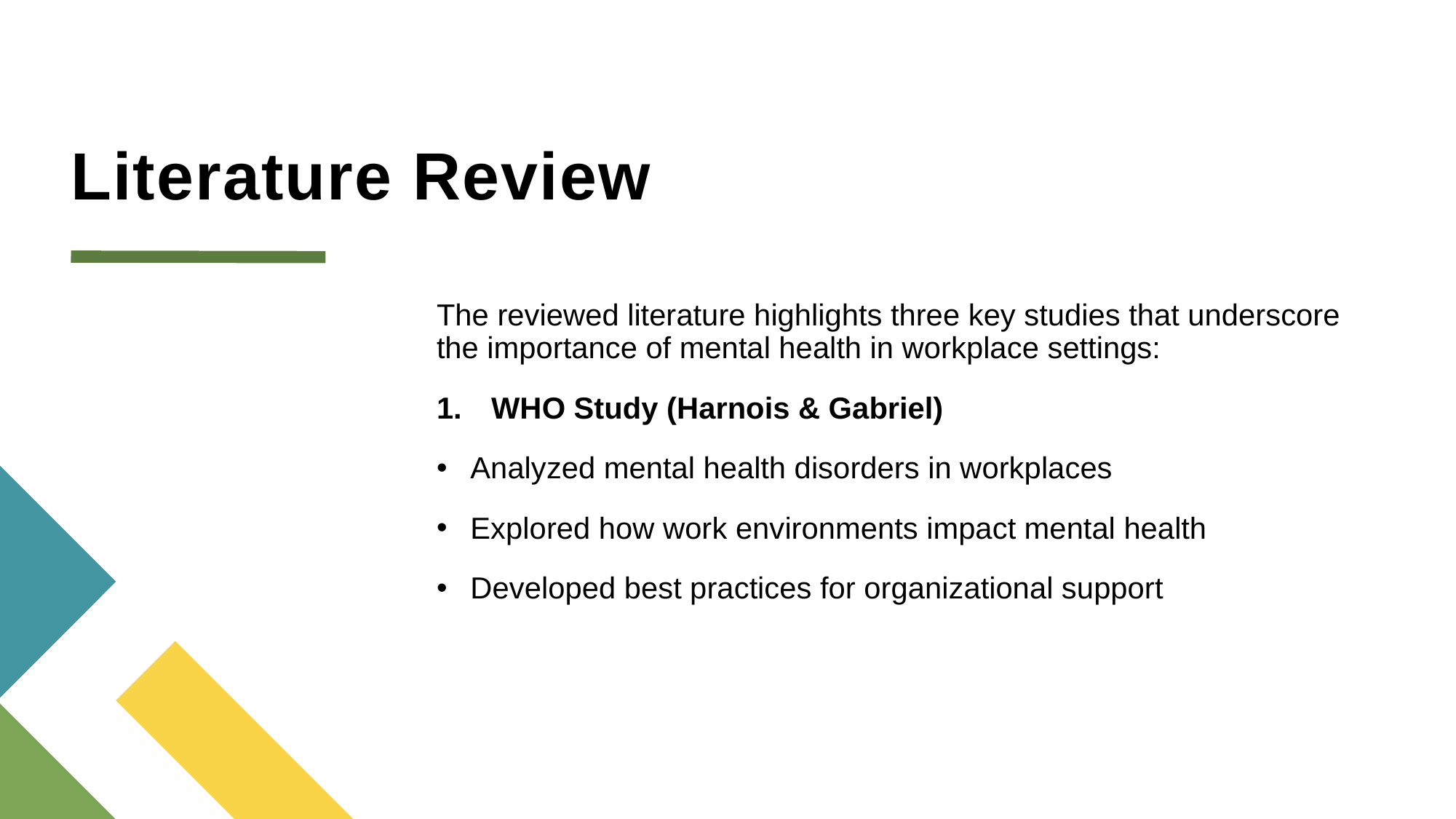

# Literature Review
The reviewed literature highlights three key studies that underscore the importance of mental health in workplace settings:
WHO Study (Harnois & Gabriel)
Analyzed mental health disorders in workplaces
Explored how work environments impact mental health
Developed best practices for organizational support